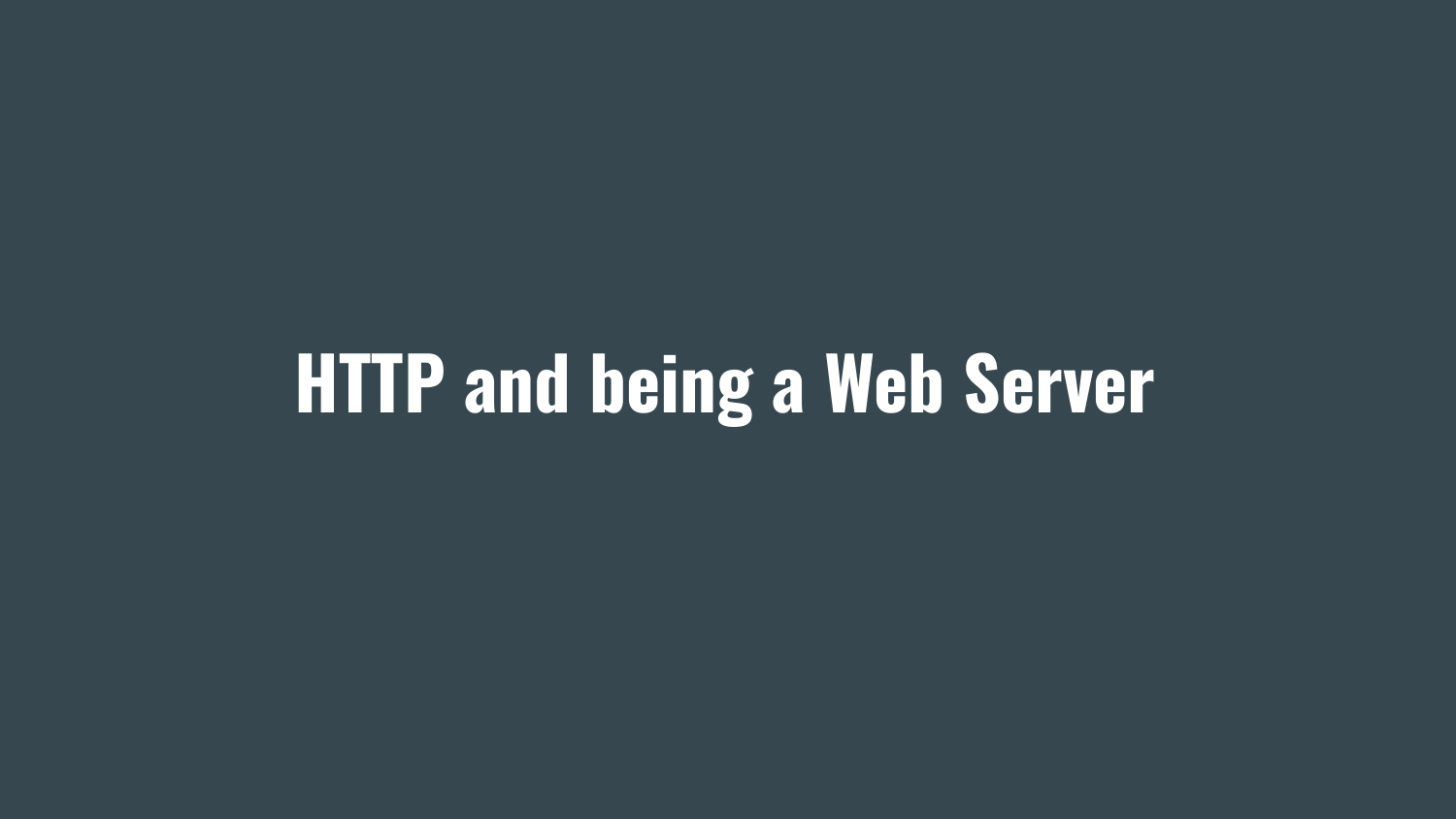

# HTTP and being a Web Server